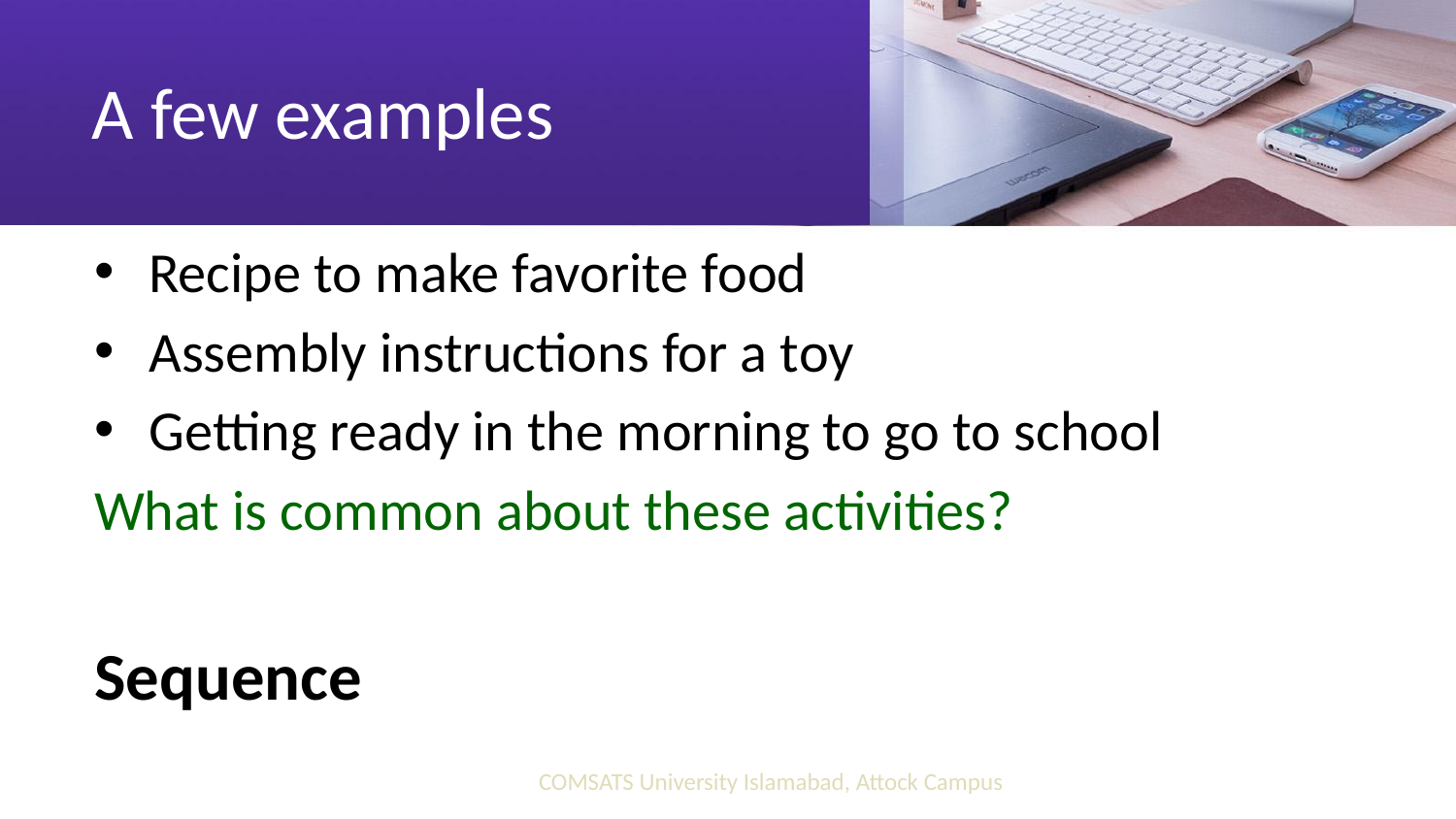

# A few examples
Recipe to make favorite food
Assembly instructions for a toy
Getting ready in the morning to go to school
What is common about these activities?

Sequence
COMSATS University Islamabad, Attock Campus